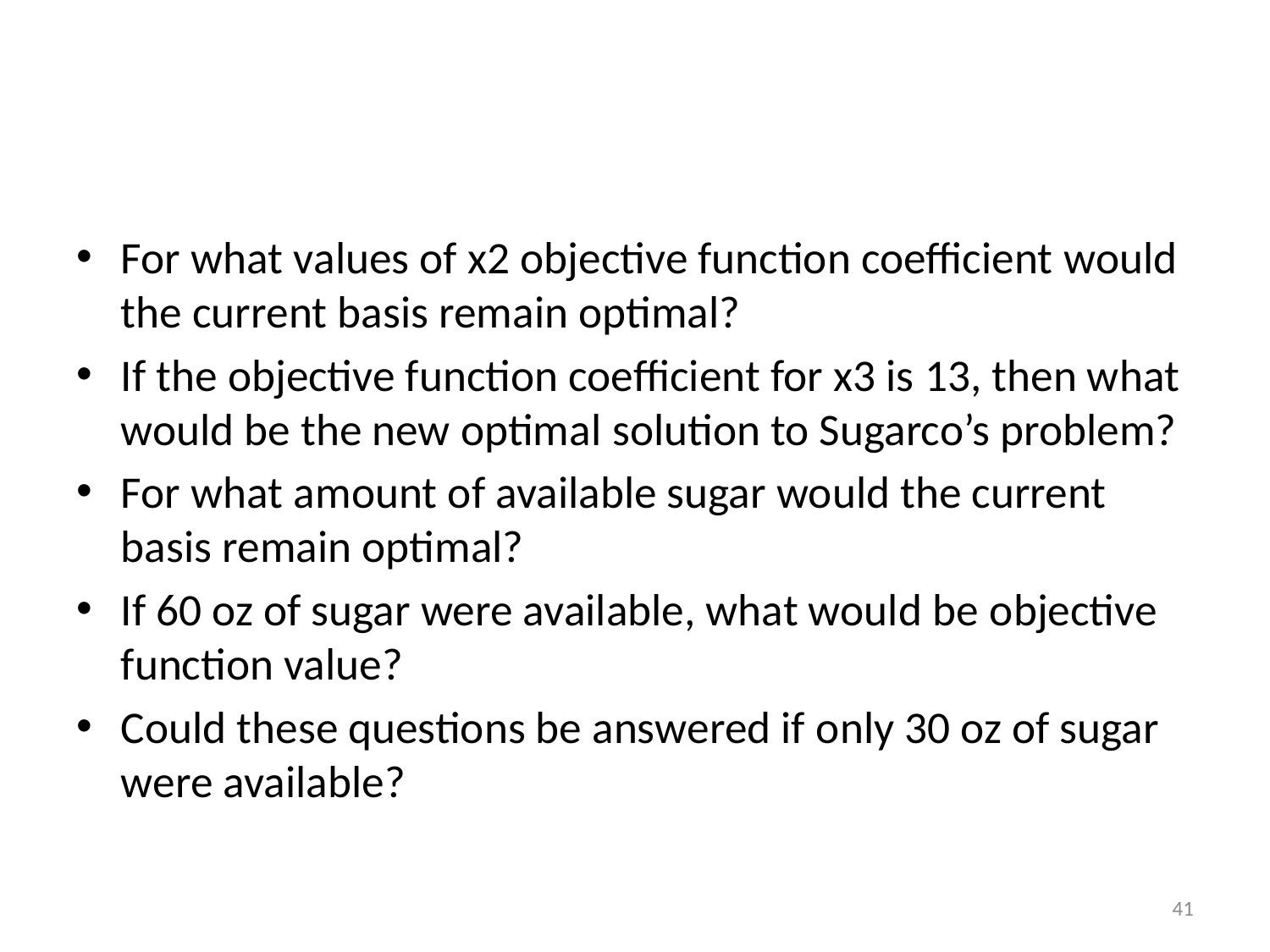

#
For what values of x2 objective function coefficient would the current basis remain optimal?
If the objective function coefficient for x3 is 13, then what would be the new optimal solution to Sugarco’s problem?
For what amount of available sugar would the current basis remain optimal?
If 60 oz of sugar were available, what would be objective function value?
Could these questions be answered if only 30 oz of sugar were available?
41